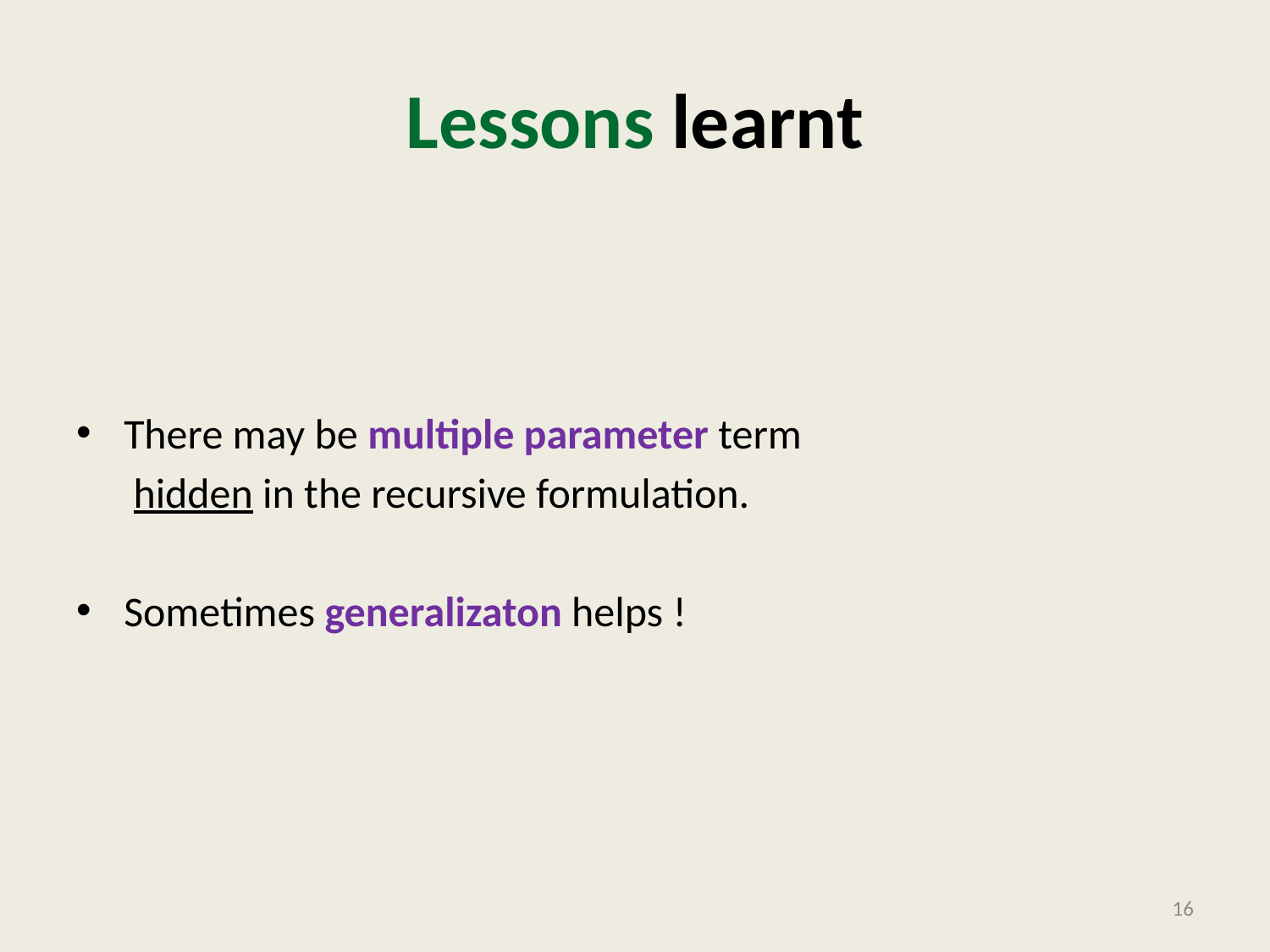

# Lessons learnt

There may be multiple parameter term
      hidden in the recursive formulation.

Sometimes generalizaton helps !

16